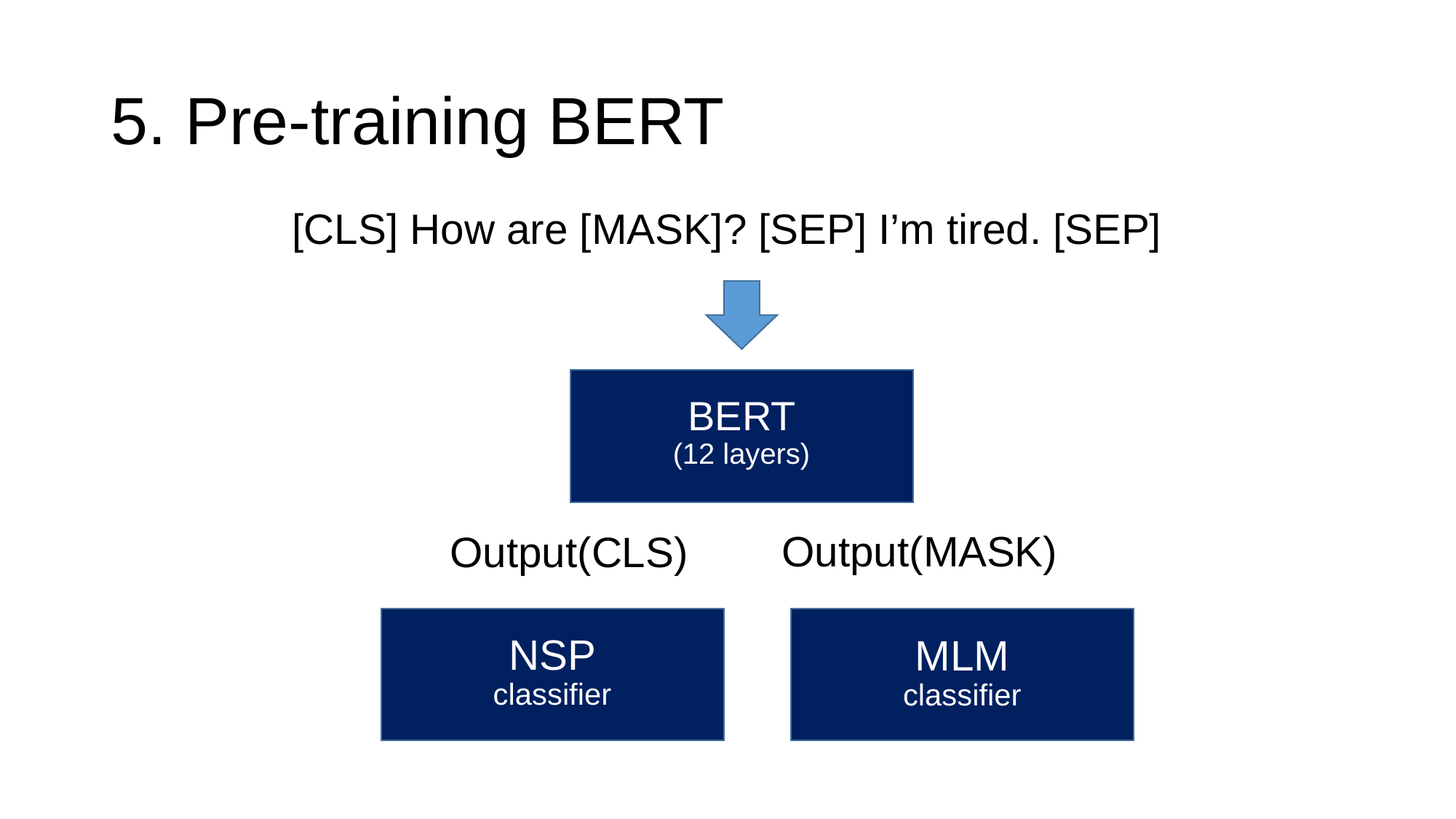

# 5. Pre-training BERT
[CLS] How are [MASK]? [SEP] I’m tired. [SEP]

BERT (12 layers)

NSP classifier

MLM classifier
Output(MASK)
Output(CLS)